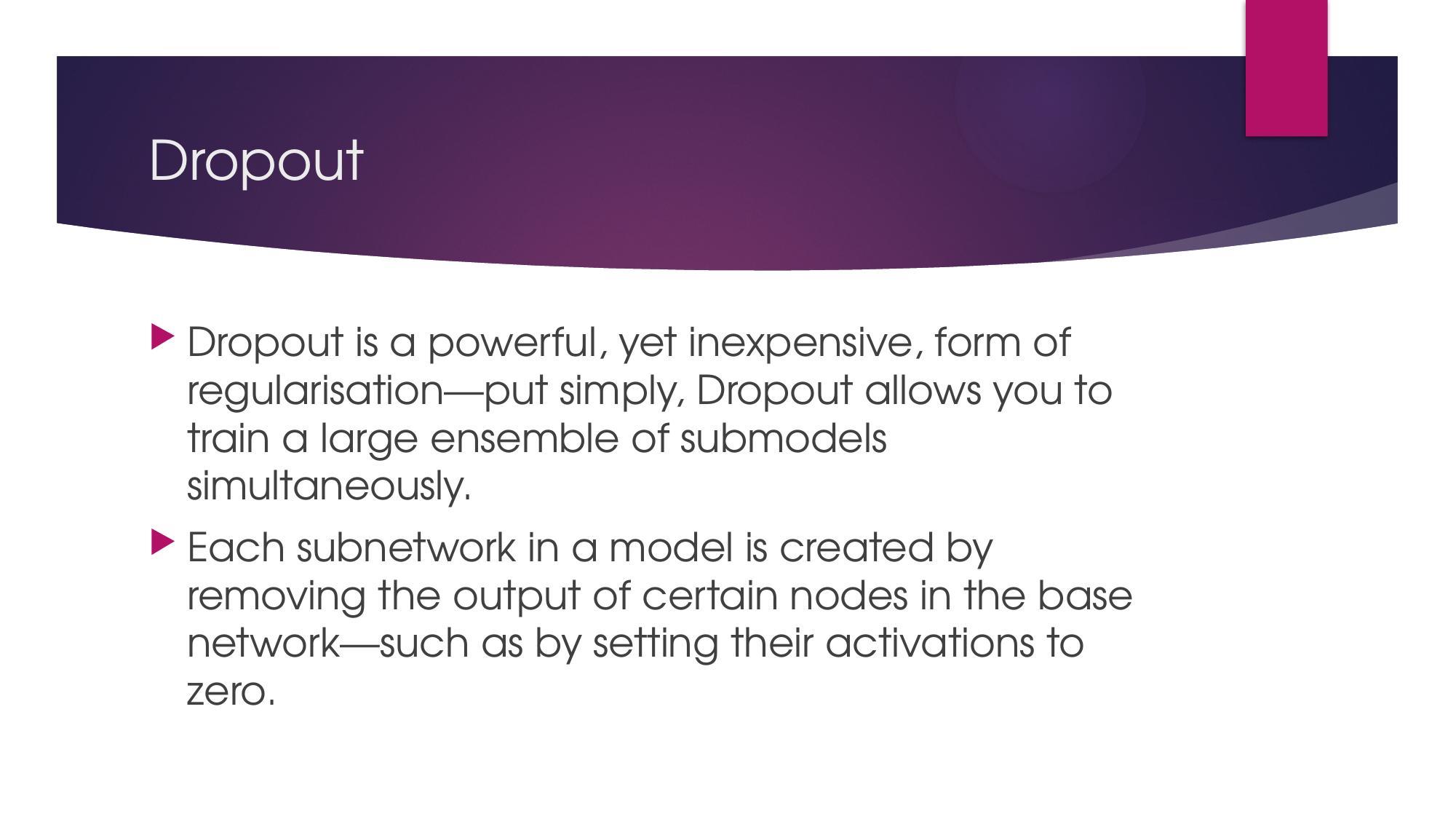

# Dropout
Dropout is a powerful, yet inexpensive, form of regularisation—put simply, Dropout allows you to train a large ensemble of submodels simultaneously.
Each subnetwork in a model is created by removing the output of certain nodes in the base network—such as by setting their activations to zero.